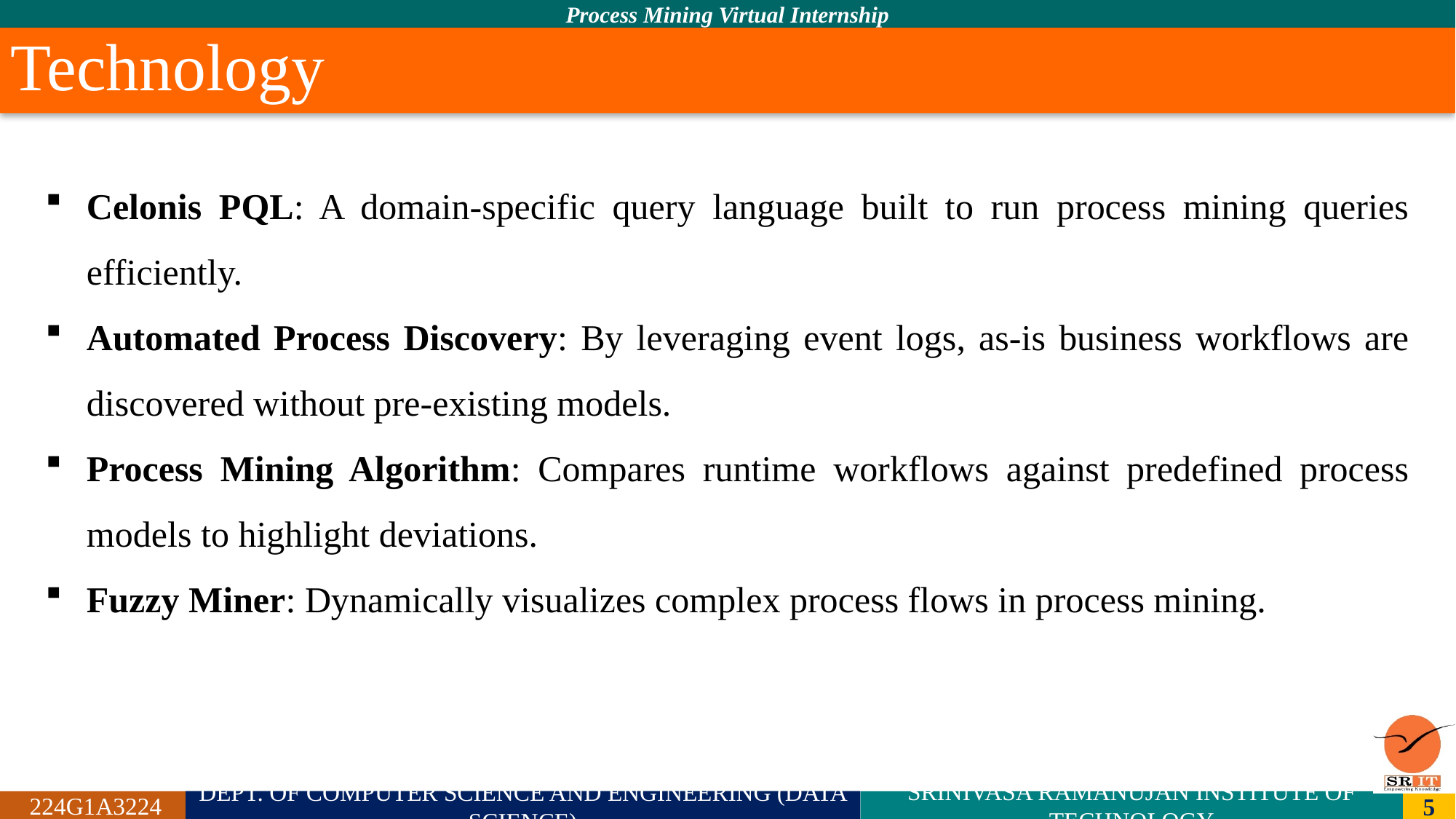

# Technology

Celonis PQL: A domain-specific query language built to run process mining queries efficiently.
Automated Process Discovery: By leveraging event logs, as-is business workflows are discovered without pre-existing models.
Process Mining Algorithm: Compares runtime workflows against predefined process models to highlight deviations.
Fuzzy Miner: Dynamically visualizes complex process flows in process mining.